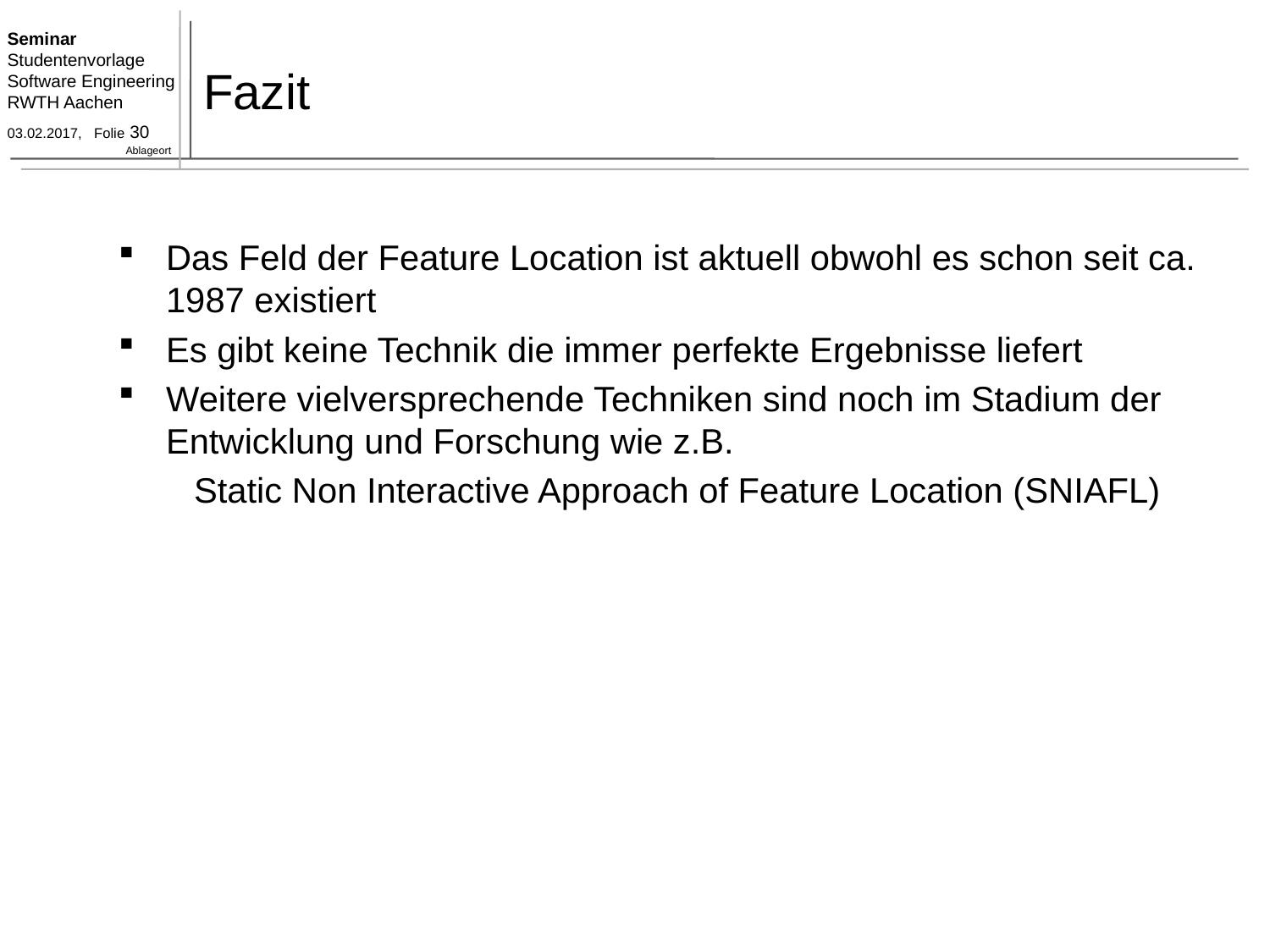

# Fazit

Das Feld der Feature Location ist aktuell obwohl es schon seit ca. 1987 existiert
Es gibt keine Technik die immer perfekte Ergebnisse liefert
Weitere vielversprechende Techniken sind noch im Stadium der Entwicklung und Forschung wie z.B.
Static Non Interactive Approach of Feature Location (SNIAFL)